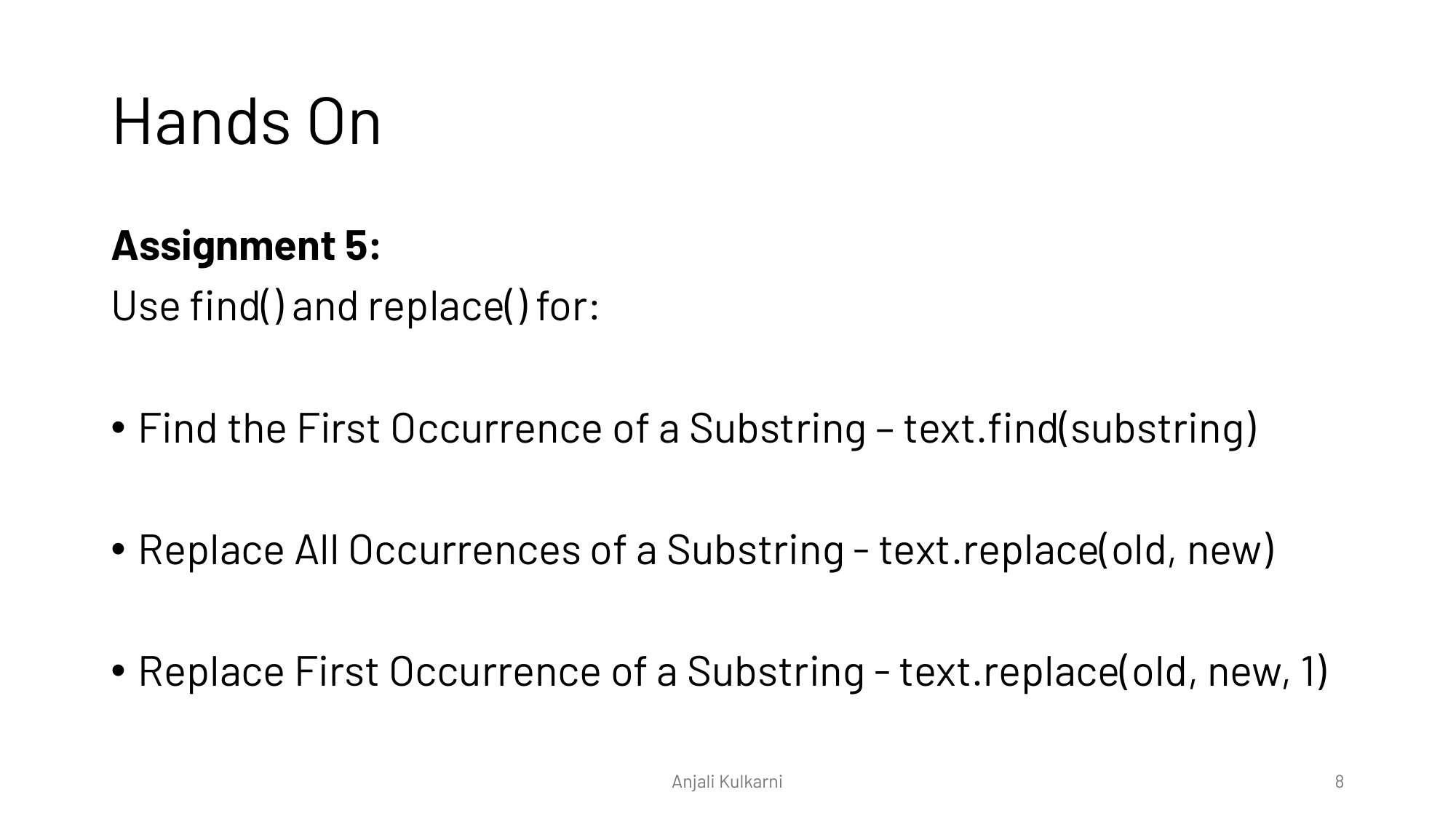

# Hands On
Assignment 5:
Use find() and replace() for:

Find the First Occurrence of a Substring – text.find(substring)

Replace All Occurrences of a Substring - text.replace(old, new)

Replace First Occurrence of a Substring - text.replace(old, new, 1)

Anjali Kulkarni
8